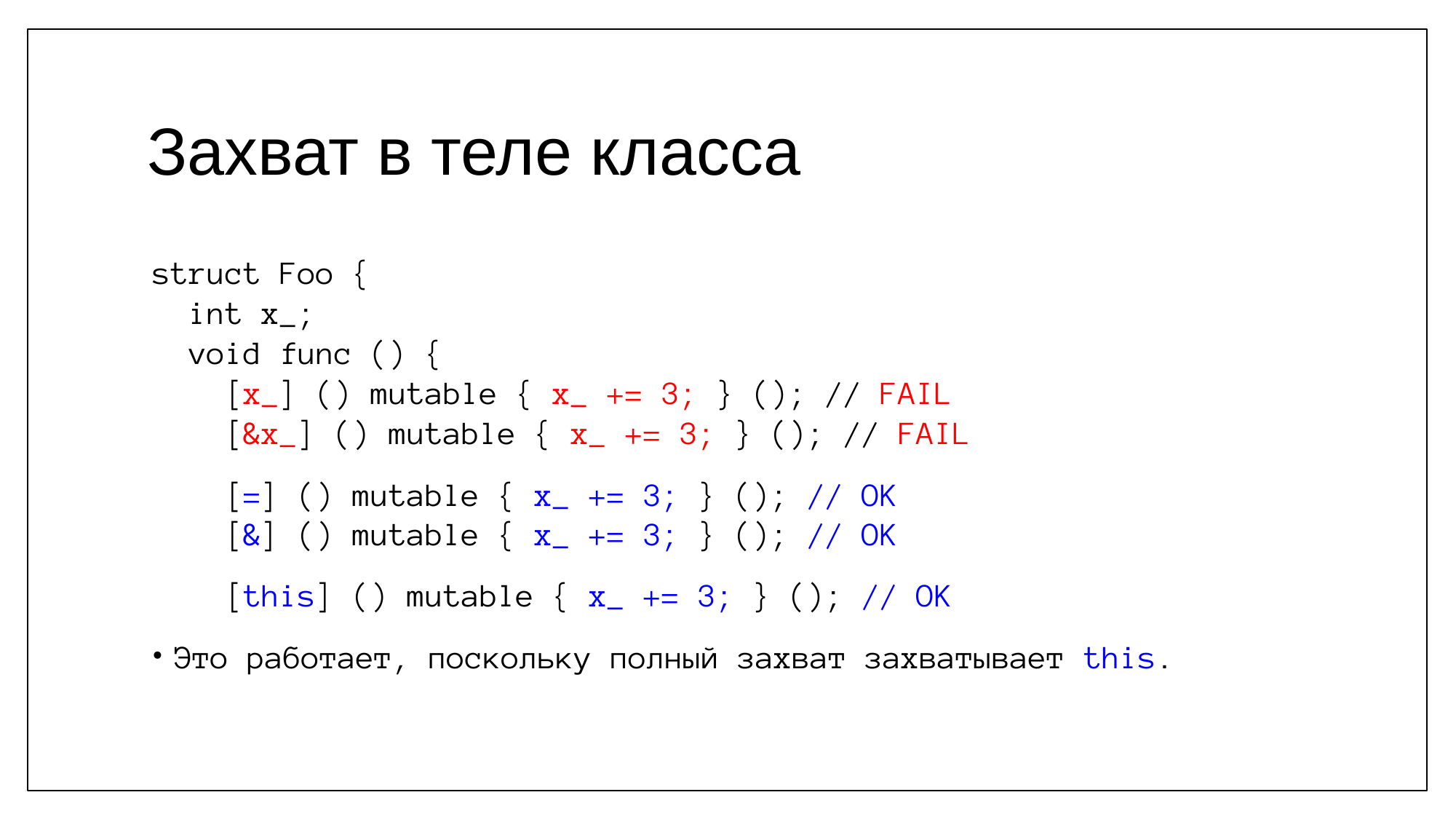

# Захват в теле класса
struct Foo {
  int x_;
  void func () {
    [x_] () mutable { x_ += 3; } (); // FAIL
    [&x_] () mutable { x_ += 3; } (); // FAIL
    [=] () mutable { x_ += 3; } (); // OK
    [&] () mutable { x_ += 3; } (); // OK
    [this] () mutable { x_ += 3; } (); // OK
Это работает, поскольку полный захват захватывает this.